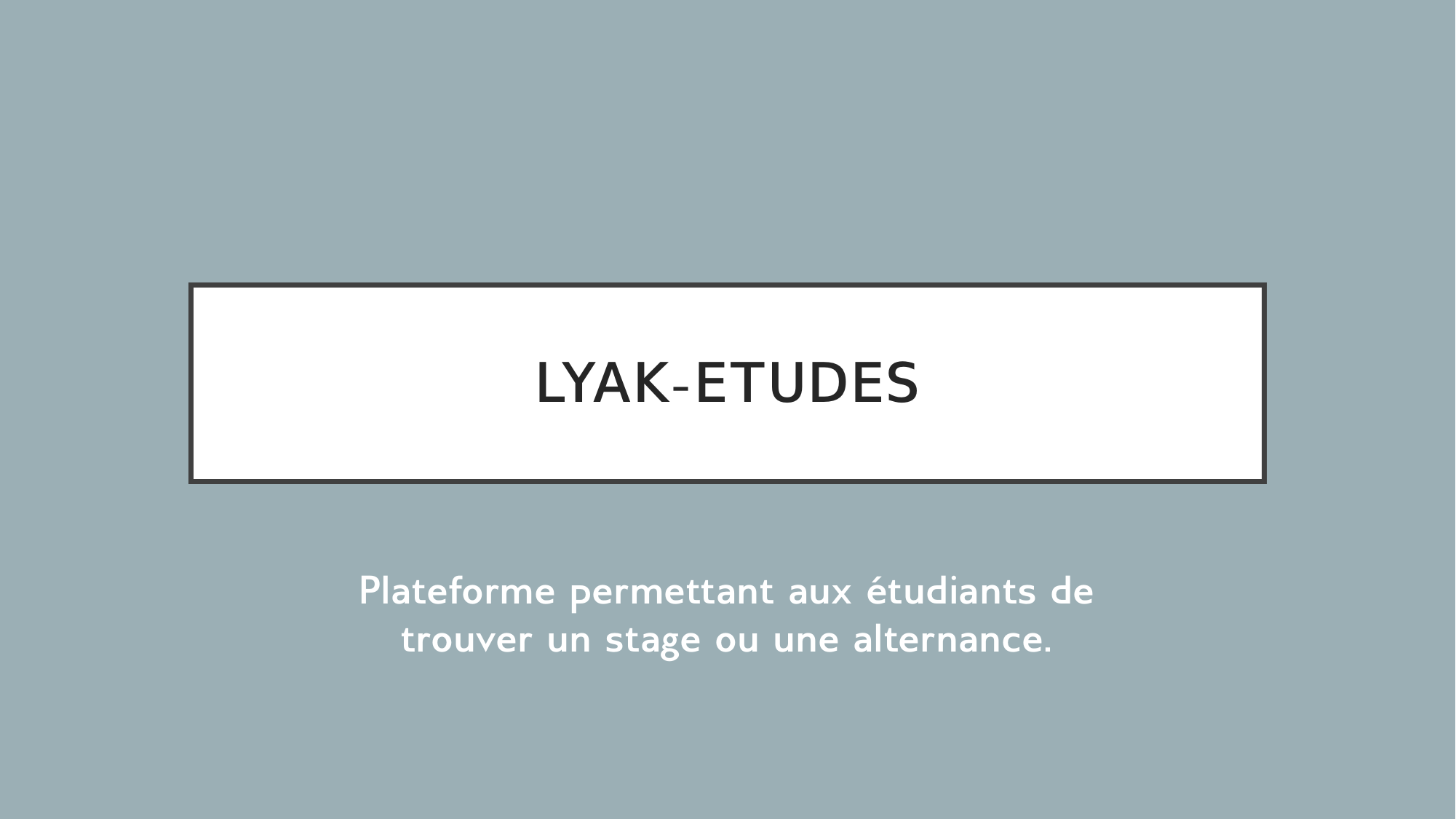

# LYAK-ETUDES

Plateforme permettant aux étudiants de trouver un stage ou une alternance.